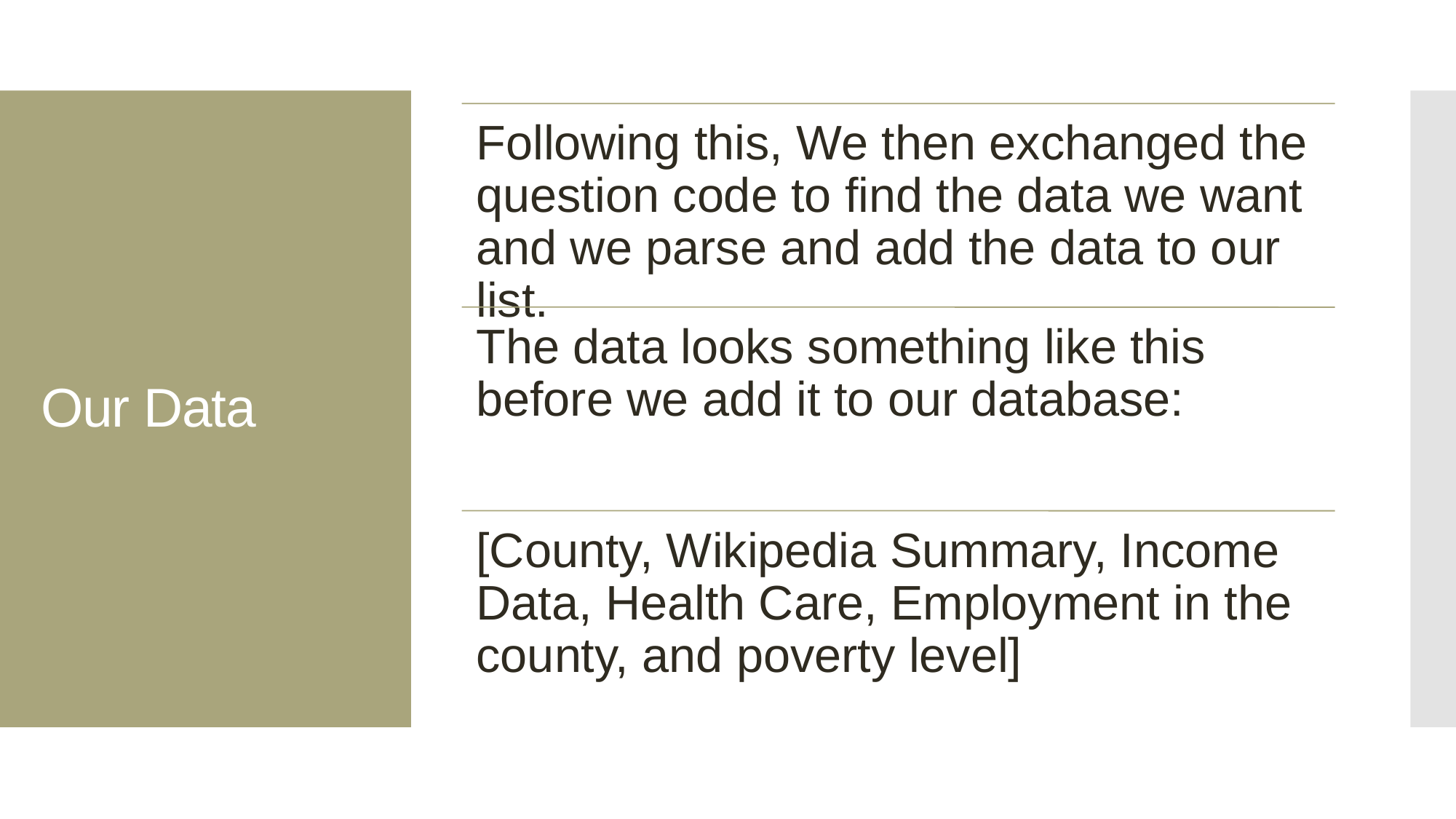

Following this, We then exchanged the question code to find the data we want and we parse and add the data to our list.
The data looks something like this before we add it to our database:
[County, Wikipedia Summary, Income Data, Health Care, Employment in the county, and poverty level]
# Our Data